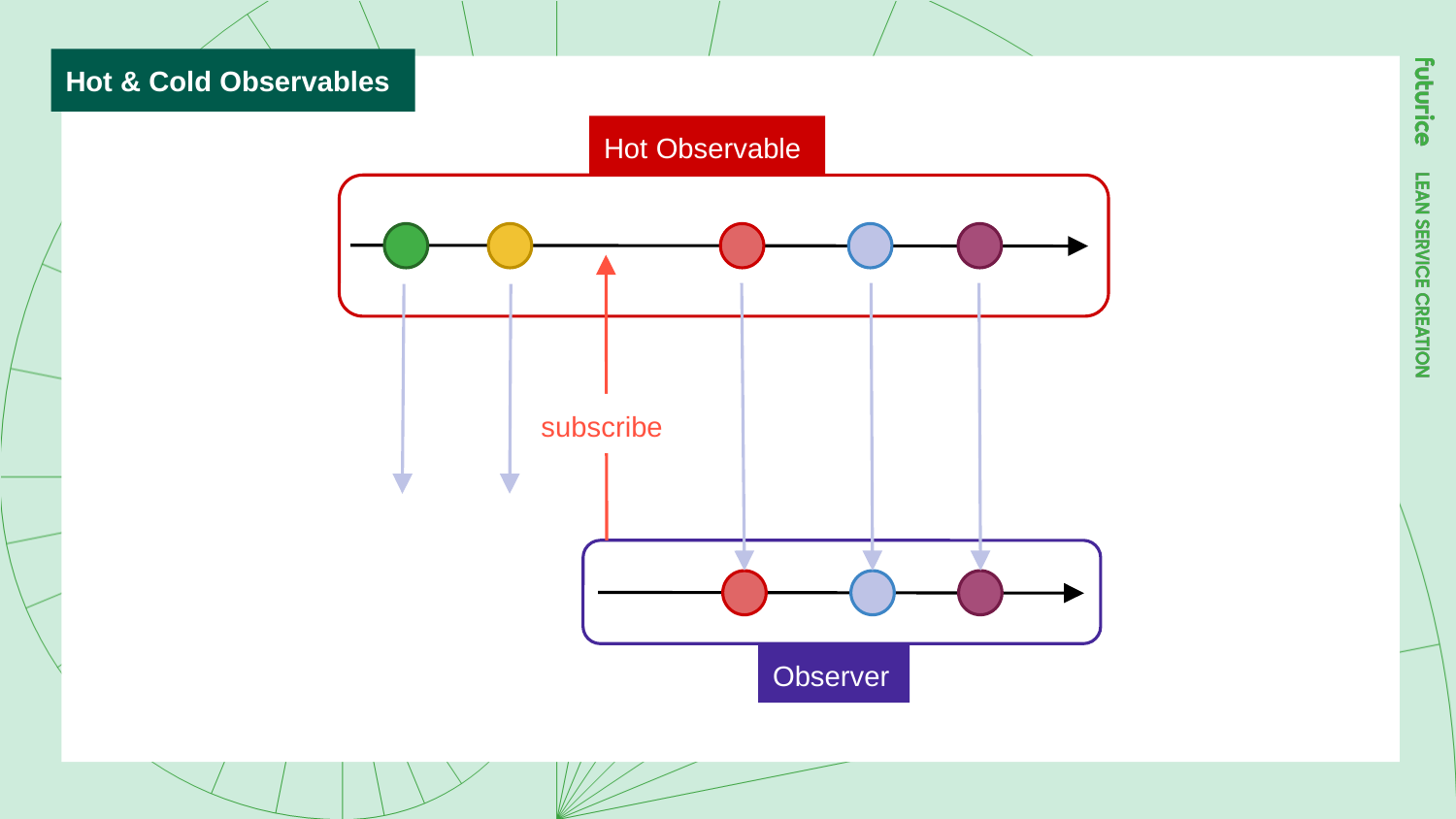

Hot & Cold Observables
Hot Observable

subscribe

Observer